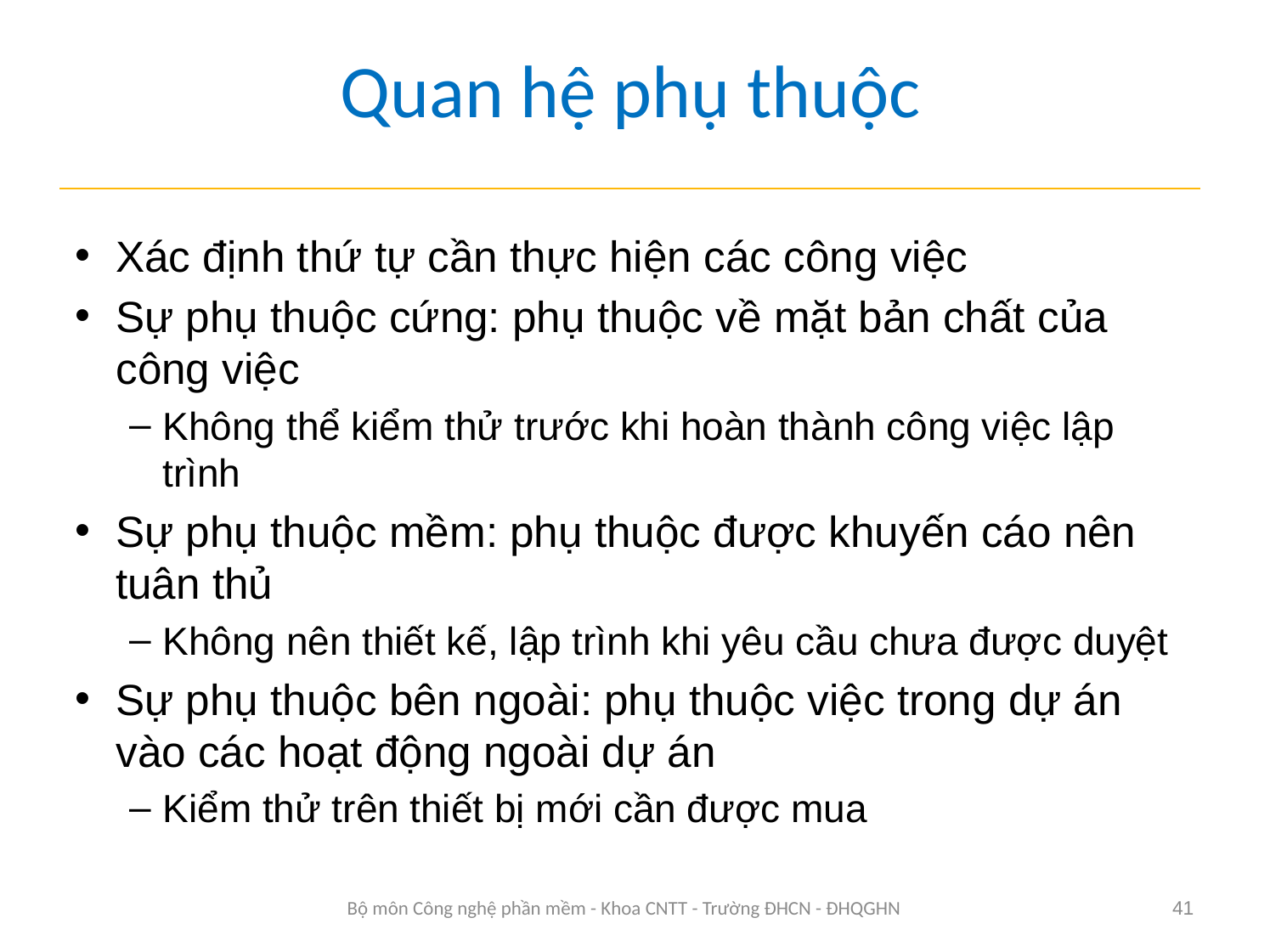

# Quan hệ phụ thuộc
Xác định thứ tự cần thực hiện các công việc
Sự phụ thuộc cứng: phụ thuộc về mặt bản chất của công việc
Không thể kiểm thử trước khi hoàn thành công việc lập trình
Sự phụ thuộc mềm: phụ thuộc được khuyến cáo nên tuân thủ
Không nên thiết kế, lập trình khi yêu cầu chưa được duyệt
Sự phụ thuộc bên ngoài: phụ thuộc việc trong dự án vào các hoạt động ngoài dự án
Kiểm thử trên thiết bị mới cần được mua
Bộ môn Công nghệ phần mềm - Khoa CNTT - Trường ĐHCN - ĐHQGHN
41